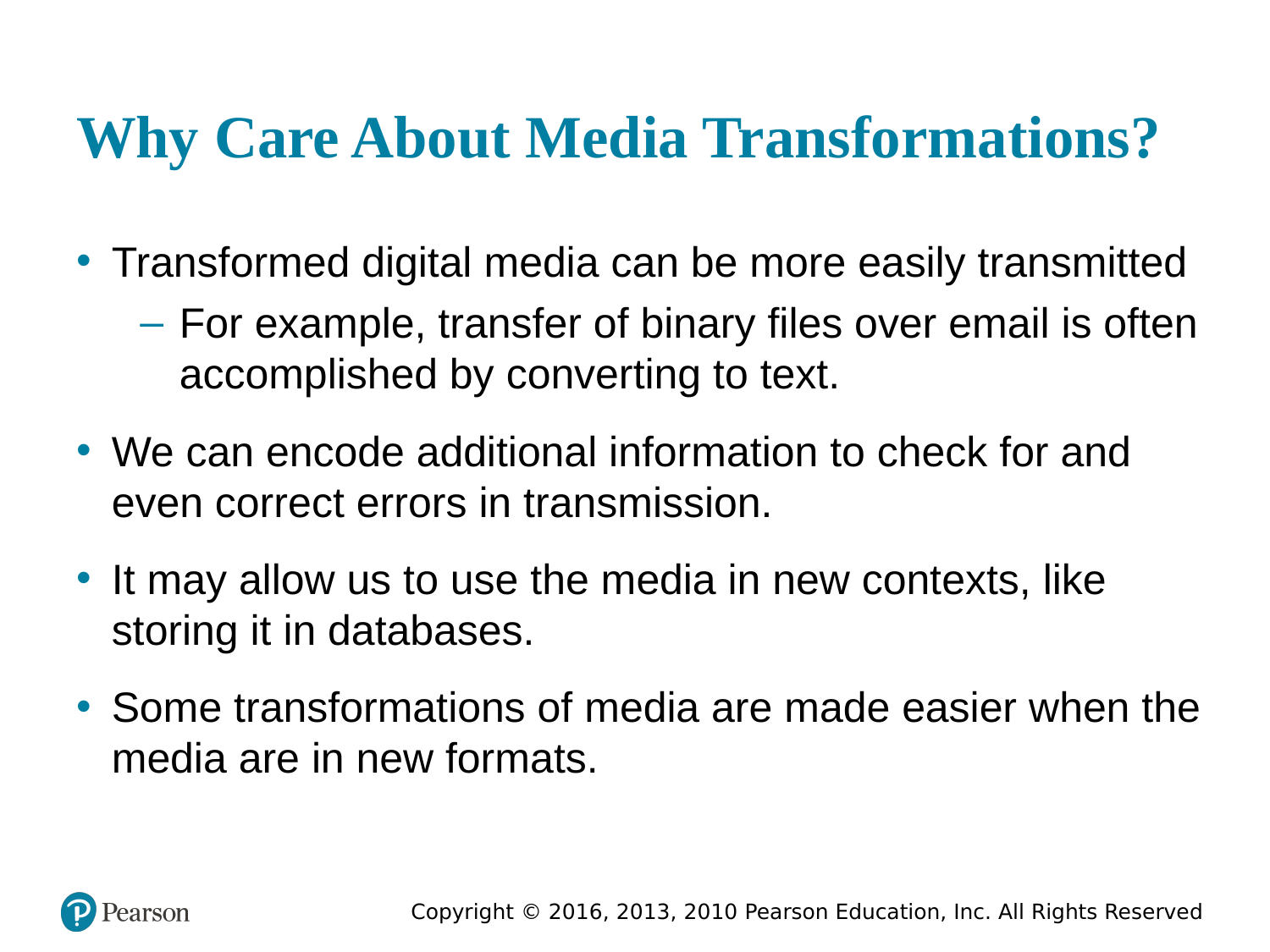

# Why Care About Media Transformations?
Transformed digital media can be more easily transmitted
For example, transfer of binary files over email is often accomplished by converting to text.
We can encode additional information to check for and even correct errors in transmission.
It may allow us to use the media in new contexts, like storing it in databases.
Some transformations of media are made easier when the media are in new formats.